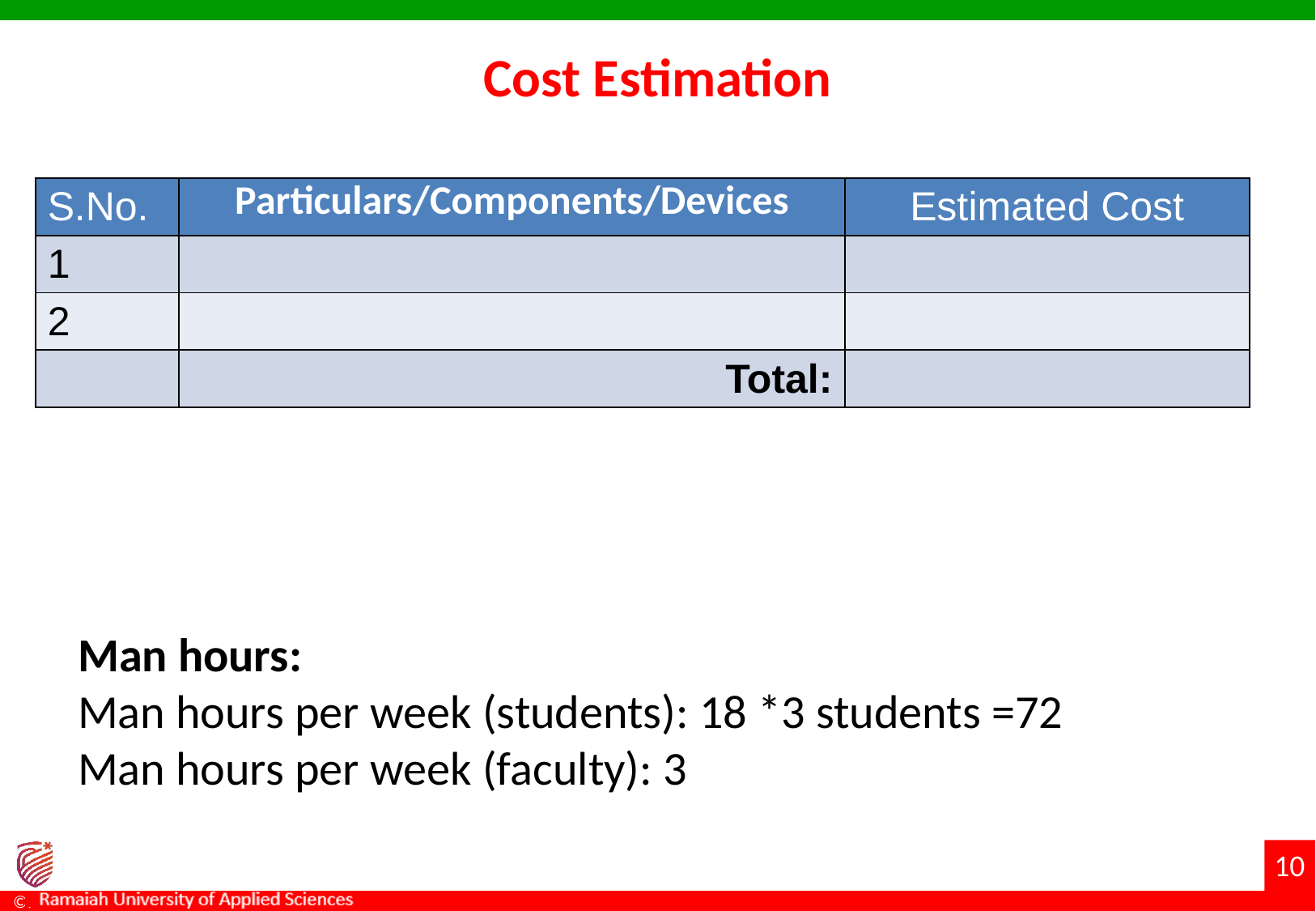

# Cost Estimation
| S.No. | Particulars/Components/Devices | Estimated Cost |
| --- | --- | --- |
| 1 |  |  |
| 2 |  |  |
|  | Total: |  |
Man hours:
Man hours per week (students): 18 *3 students =72
Man hours per week (faculty): 3